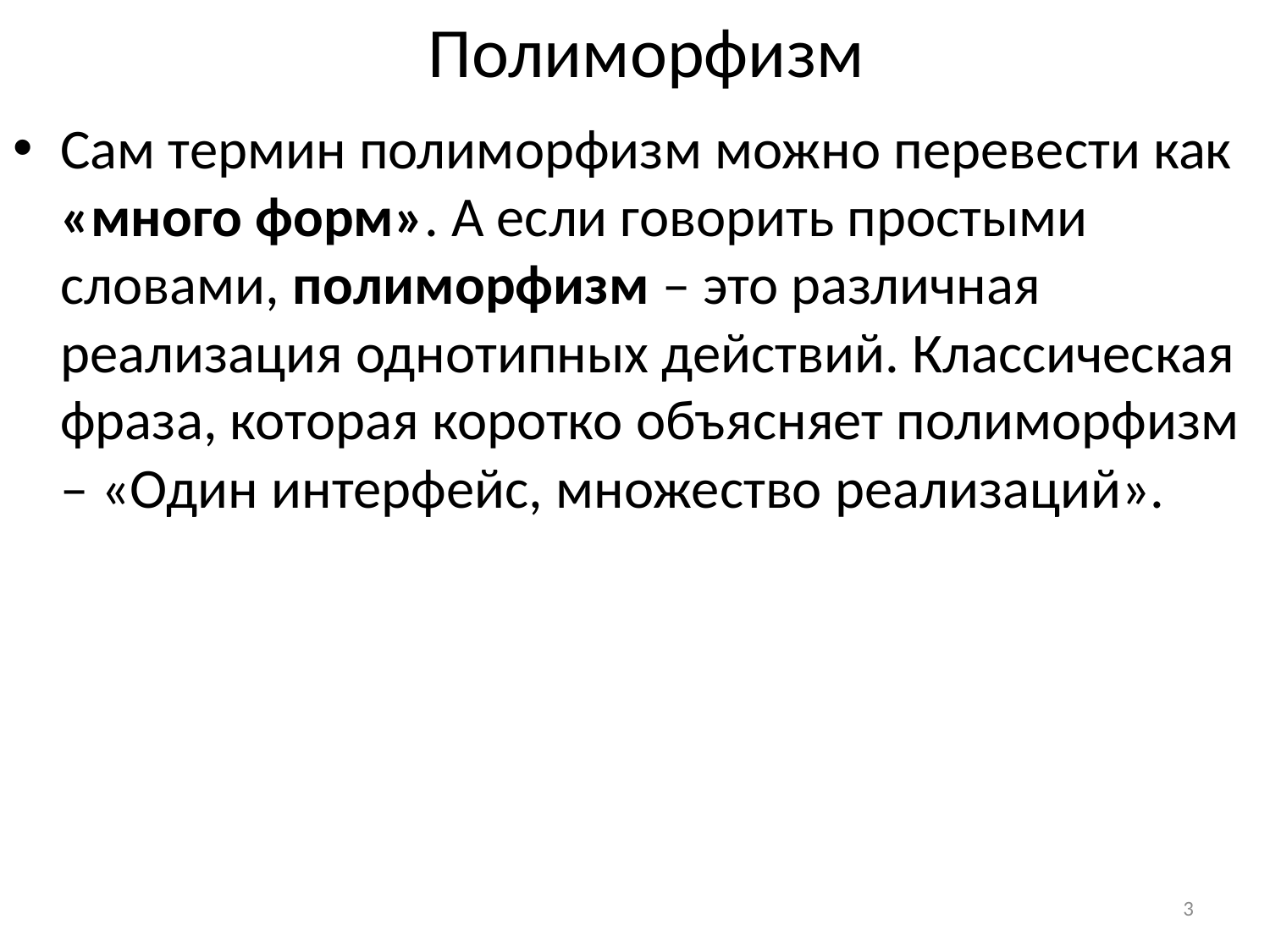

# Полиморфизм
Сам термин полиморфизм можно перевести как «много форм». А если говорить проcтыми словами, полиморфизм – это различная реализация однотипных действий. Классическая фраза, которая коротко объясняет полиморфизм – «Один интерфейс, множество реализаций».
3